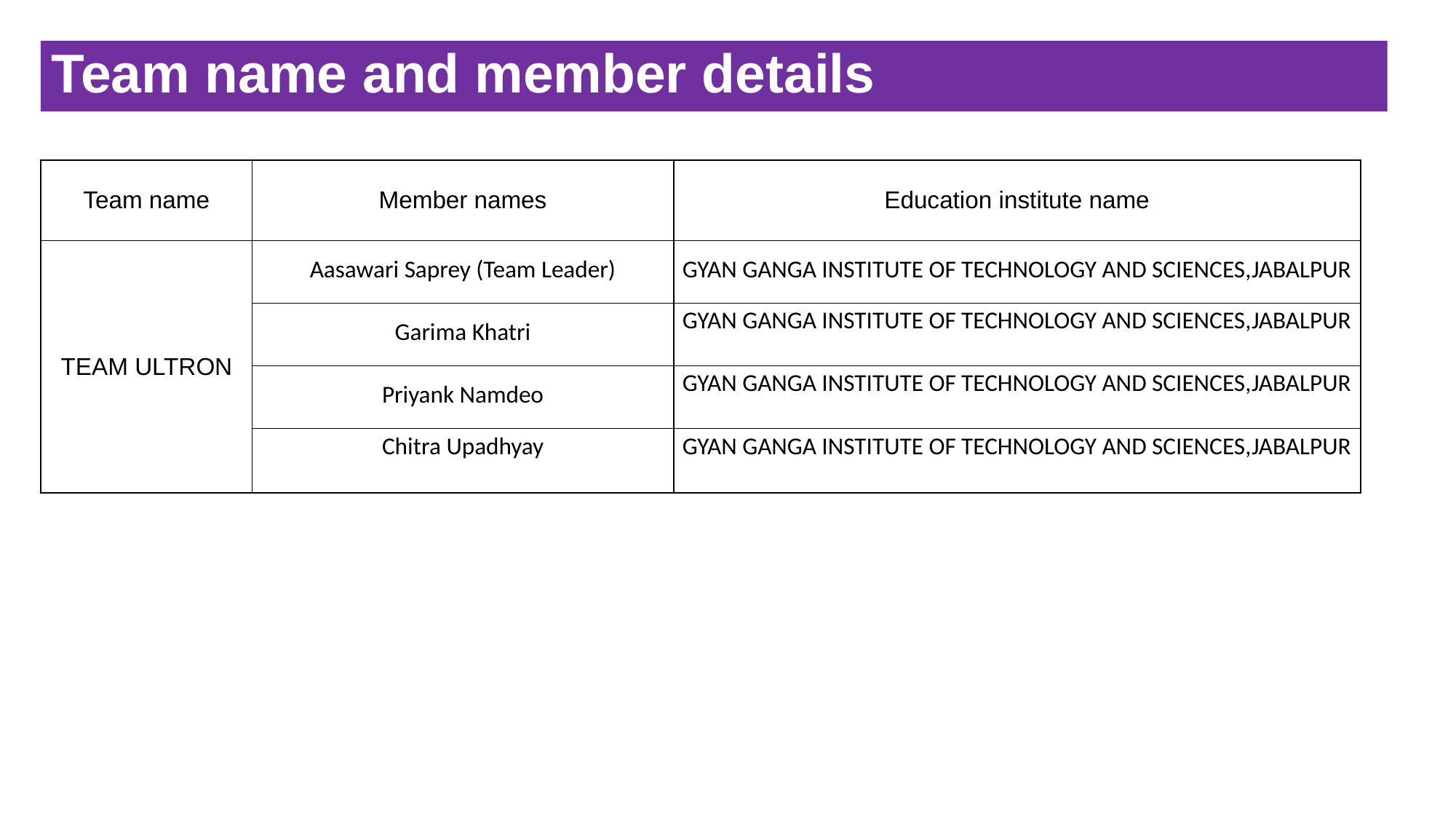

Team name and member details
| Team name | Member names | Education institute name |
| --- | --- | --- |
| TEAM ULTRON | Aasawari Saprey (Team Leader) | GYAN GANGA INSTITUTE OF TECHNOLOGY AND SCIENCES,JABALPUR |
|  | Garima Khatri | GYAN GANGA INSTITUTE OF TECHNOLOGY AND SCIENCES,JABALPUR |
|  | Priyank Namdeo | GYAN GANGA INSTITUTE OF TECHNOLOGY AND SCIENCES,JABALPUR |
|  | Chitra Upadhyay | GYAN GANGA INSTITUTE OF TECHNOLOGY AND SCIENCES,JABALPUR |